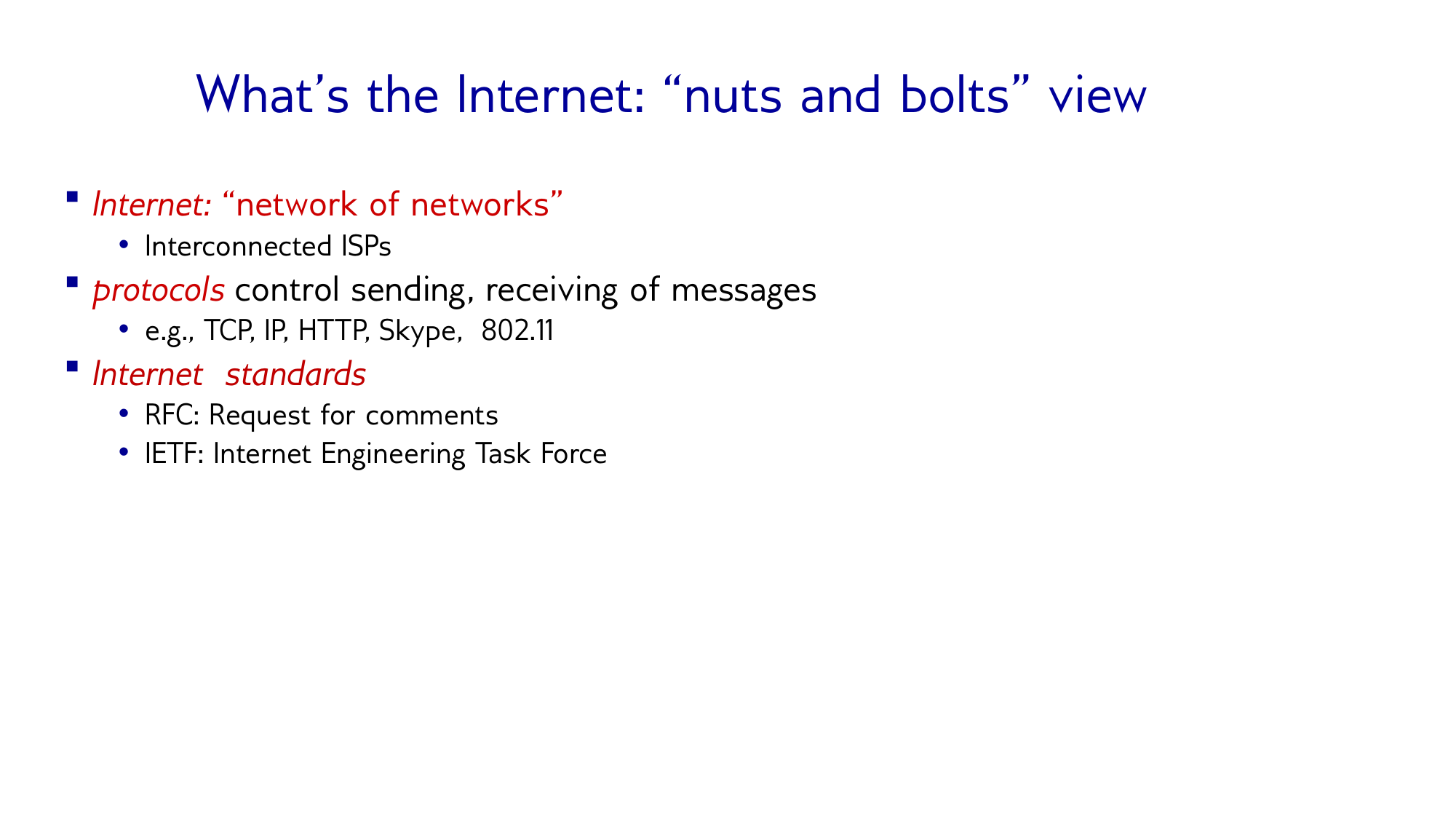

What’s the Internet: “nuts and bolts” view
Internet: “network of networks”
Interconnected ISPs
protocols control sending, receiving of messages
e.g., TCP, IP, HTTP, Skype,  802.11
Internet  standards
RFC: Request for comments
IETF: Internet Engineering Task Force